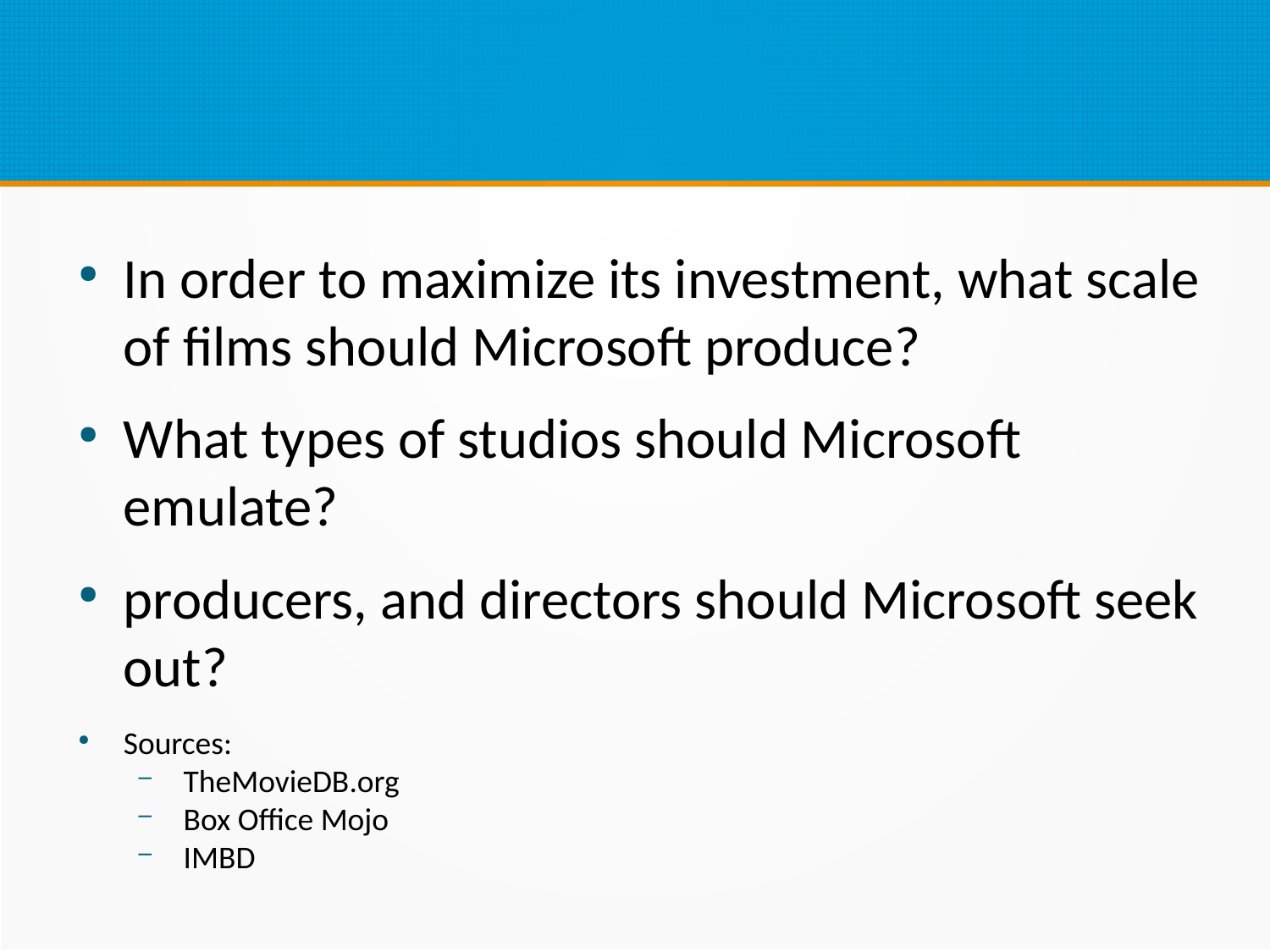

In order to maximize its investment, what scale of films should Microsoft produce?
What types of studios should Microsoft emulate?
producers, and directors should Microsoft seek out?
Sources:
TheMovieDB.org
Box Office Mojo
IMBD